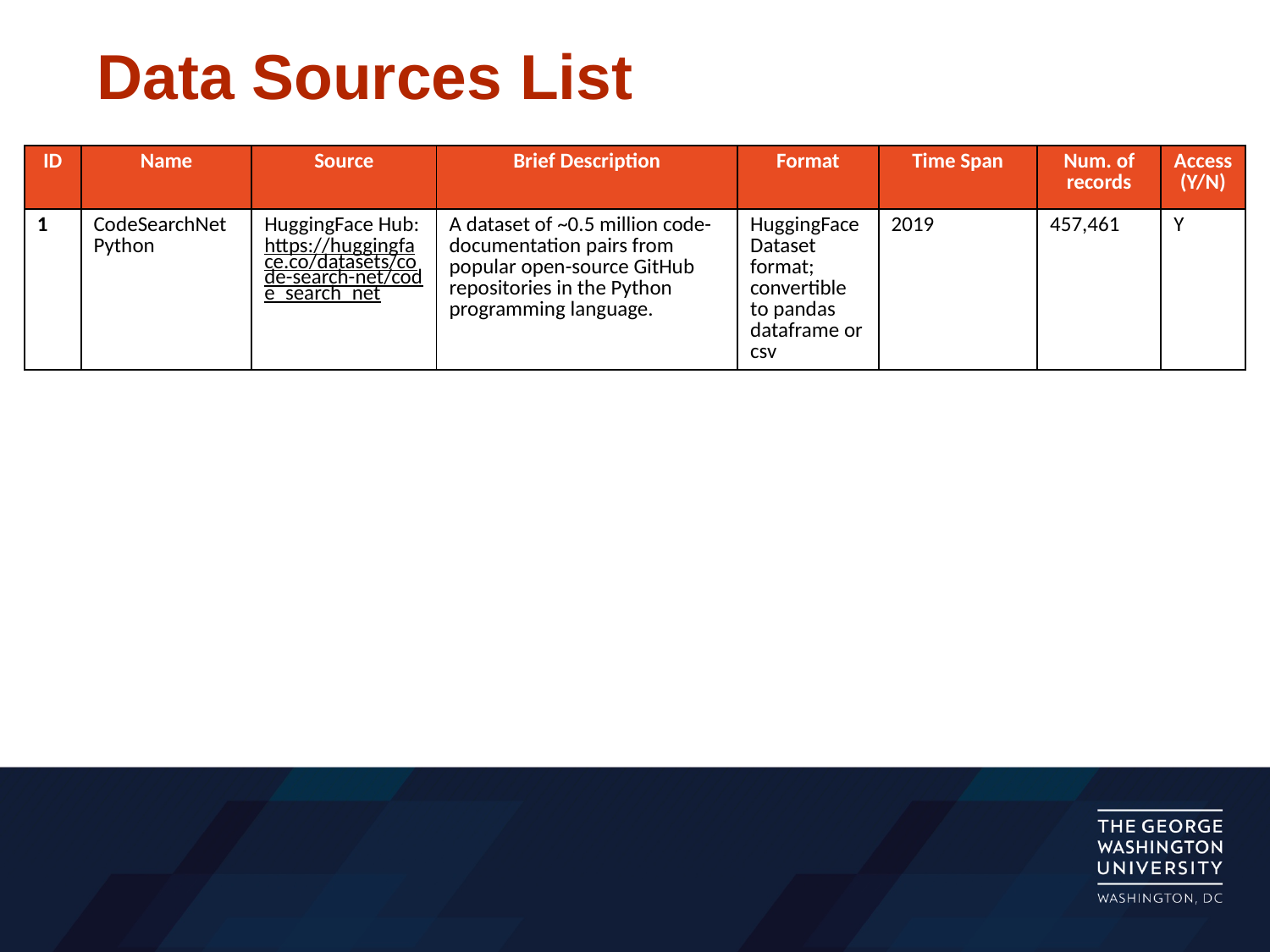

# Data Sources List
| ID | Name | Source | Brief Description | Format | Time Span | Num. of records | Access (Y/N) |
| --- | --- | --- | --- | --- | --- | --- | --- |
| 1 | CodeSearchNet Python | HuggingFace Hub: https://huggingface.co/datasets/code-search-net/code\_search\_net | A dataset of ~0.5 million code-documentation pairs from popular open-source GitHub repositories in the Python programming language. | HuggingFace Dataset format; convertible to pandas dataframe or csv | 2019 | 457,461 | Y |